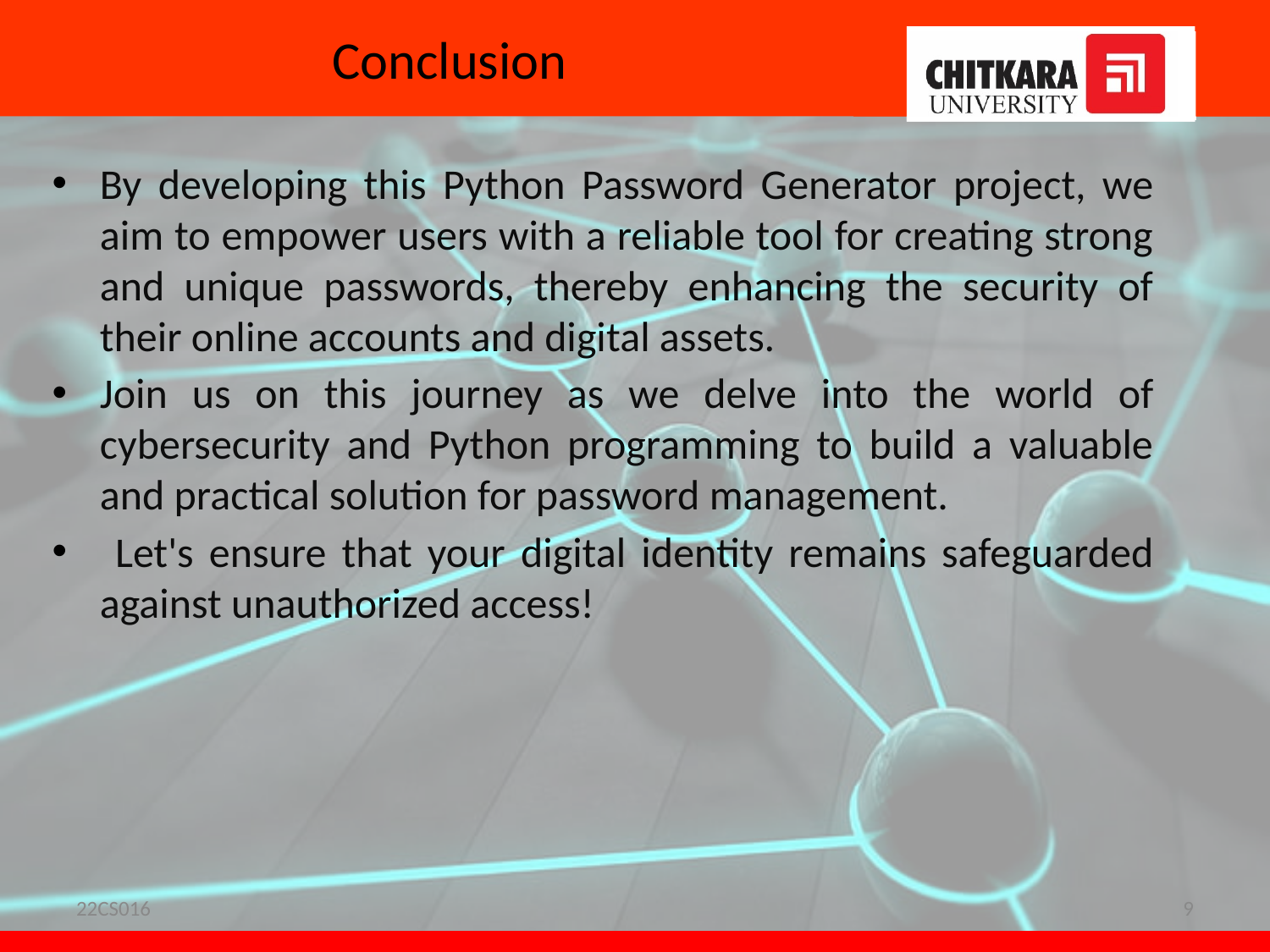

# Conclusion
By developing this Python Password Generator project, we aim to empower users with a reliable tool for creating strong and unique passwords, thereby enhancing the security of their online accounts and digital assets.
Join us on this journey as we delve into the world of cybersecurity and Python programming to build a valuable and practical solution for password management.
 Let's ensure that your digital identity remains safeguarded against unauthorized access!

22CS016
9